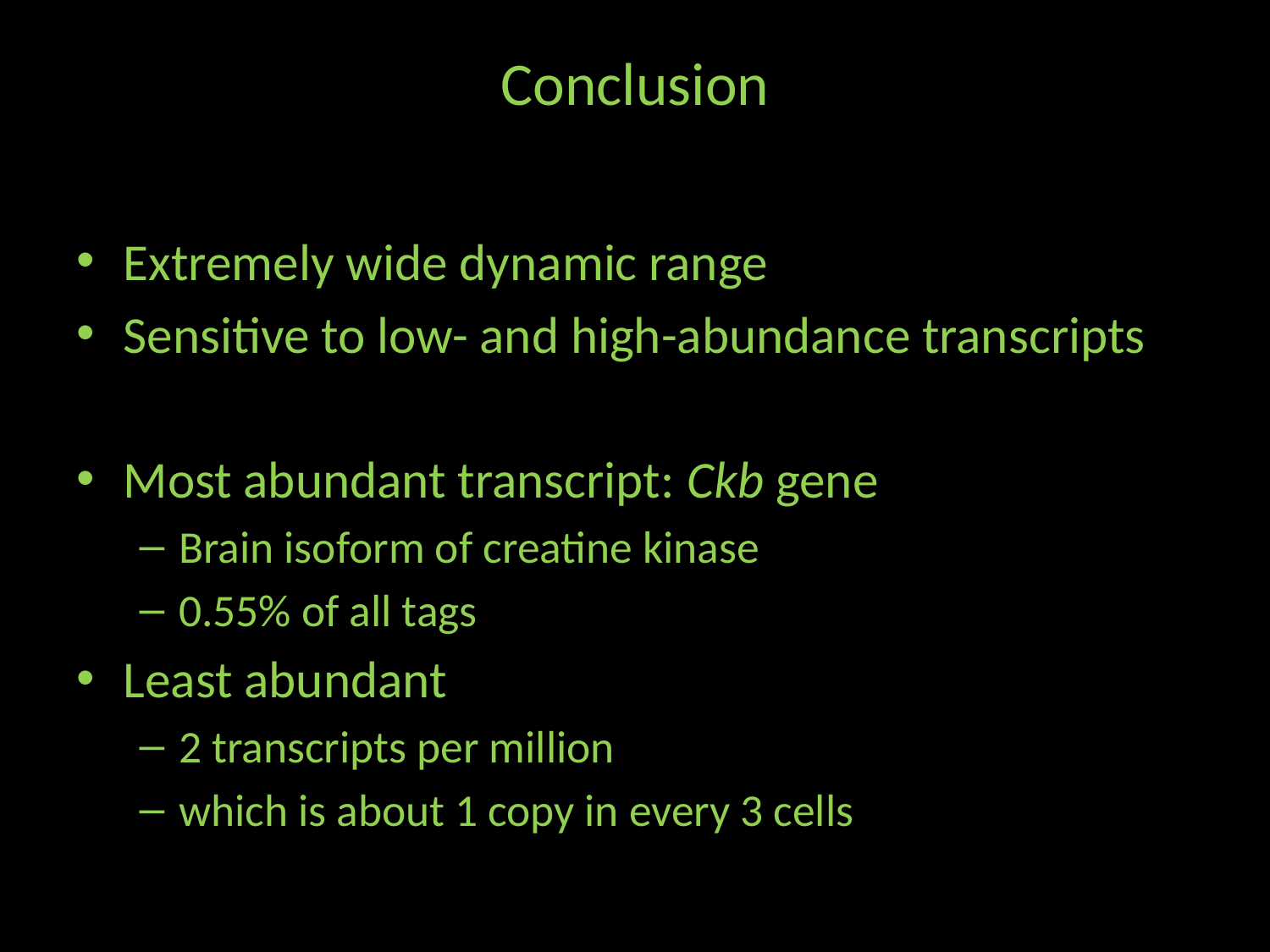

# Conclusion
Extremely wide dynamic range
Sensitive to low- and high-abundance transcripts

Most abundant transcript: Ckb gene
Brain isoform of creatine kinase
0.55% of all tags
Least abundant
2 transcripts per million
which is about 1 copy in every 3 cells